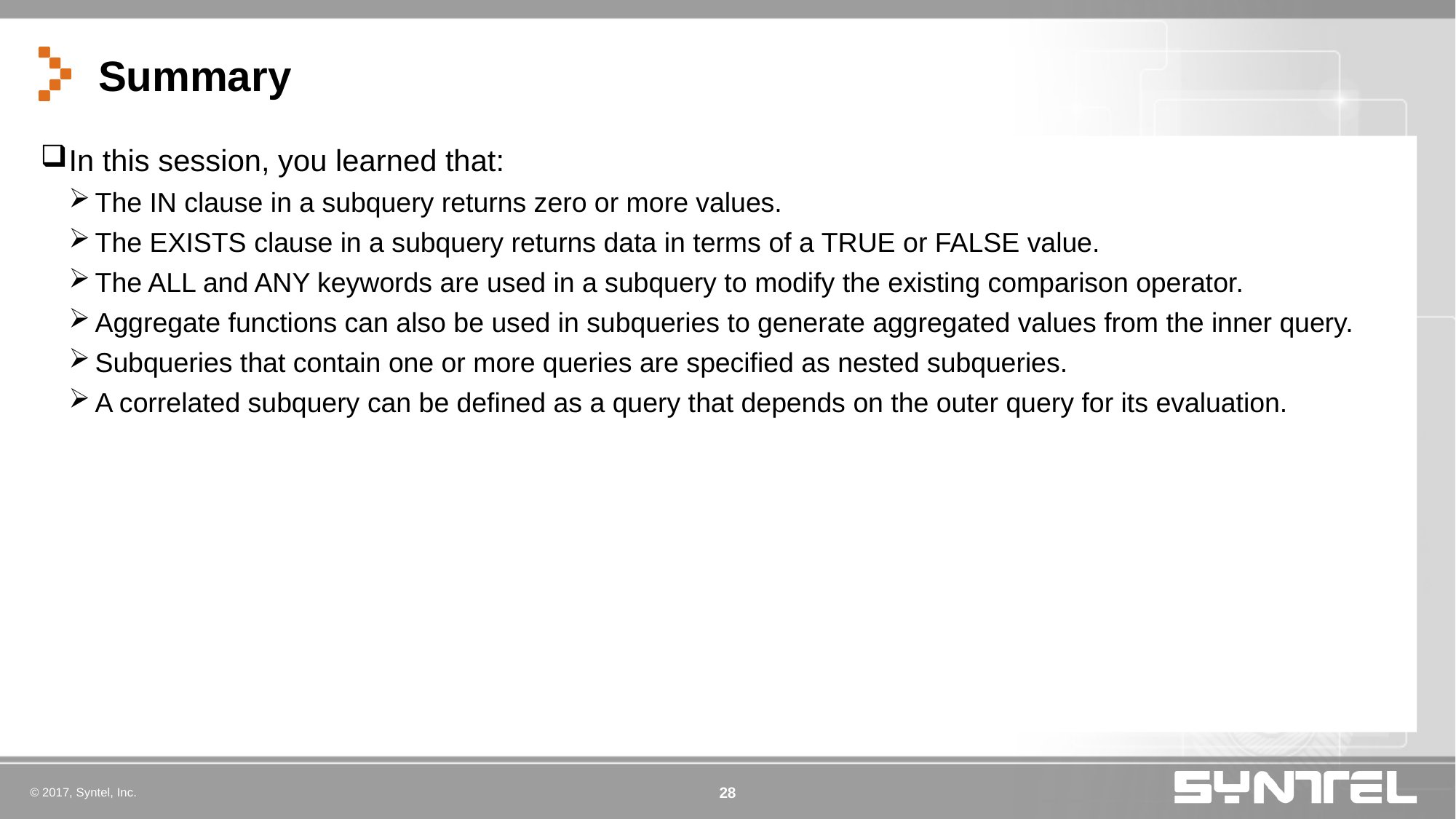

# Summary
In this session, you learned that:
The IN clause in a subquery returns zero or more values.
The EXISTS clause in a subquery returns data in terms of a TRUE or FALSE value.
The ALL and ANY keywords are used in a subquery to modify the existing comparison operator.
Aggregate functions can also be used in subqueries to generate aggregated values from the inner query.
Subqueries that contain one or more queries are specified as nested subqueries.
A correlated subquery can be defined as a query that depends on the outer query for its evaluation.